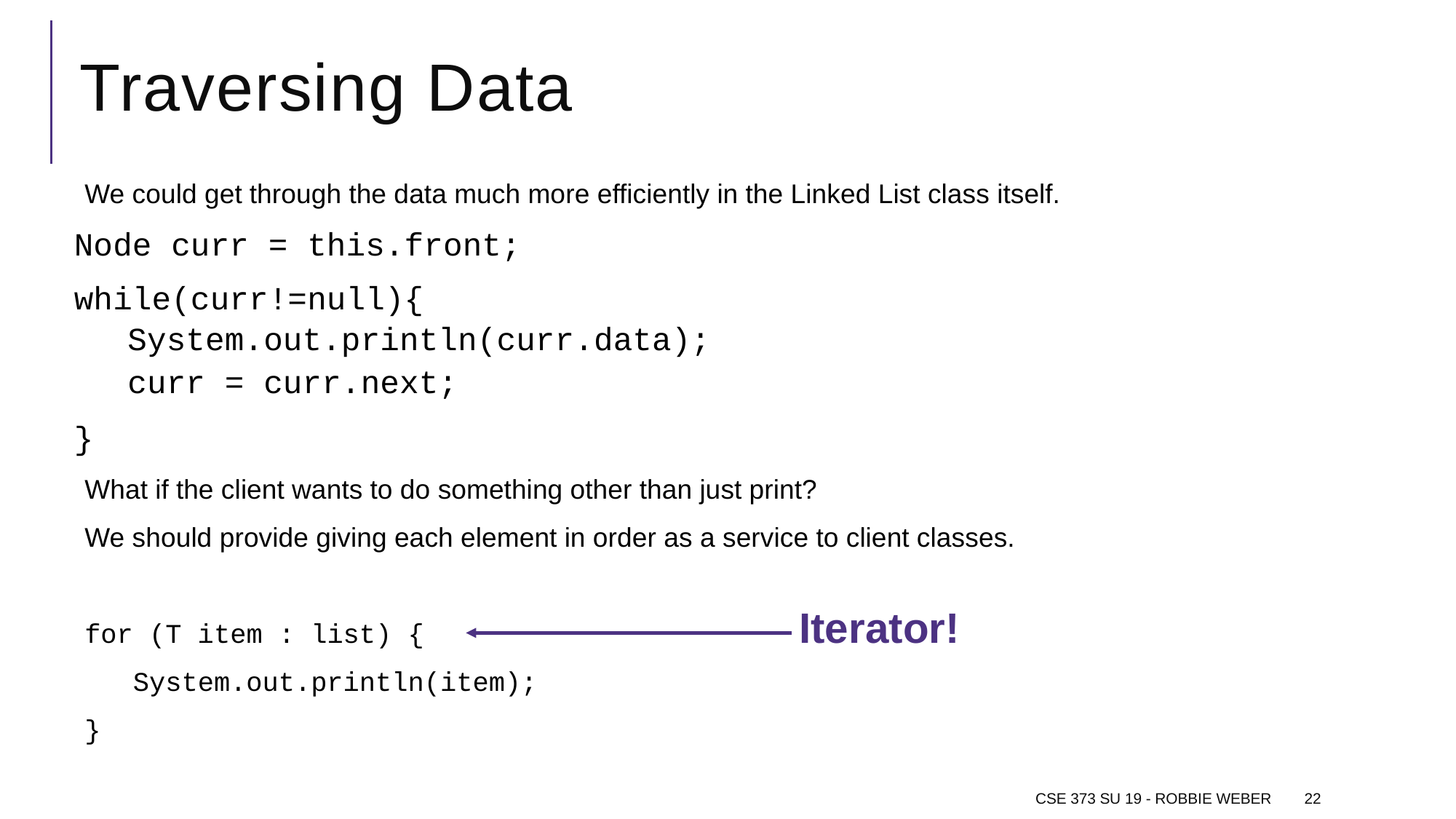

# Traversing Data
We could get through the data much more efficiently in the Linked List class itself.
Node curr = this.front;
while(curr!=null){
  System.out.println(curr.data);
  curr = curr.next;
}
What if the client wants to do something other than just print?
We should provide giving each element in order as a service to client classes.

for (T item : list) {
   System.out.println(item);
}
Iterator!
CSE 373 Su 19 - Robbie Weber
22